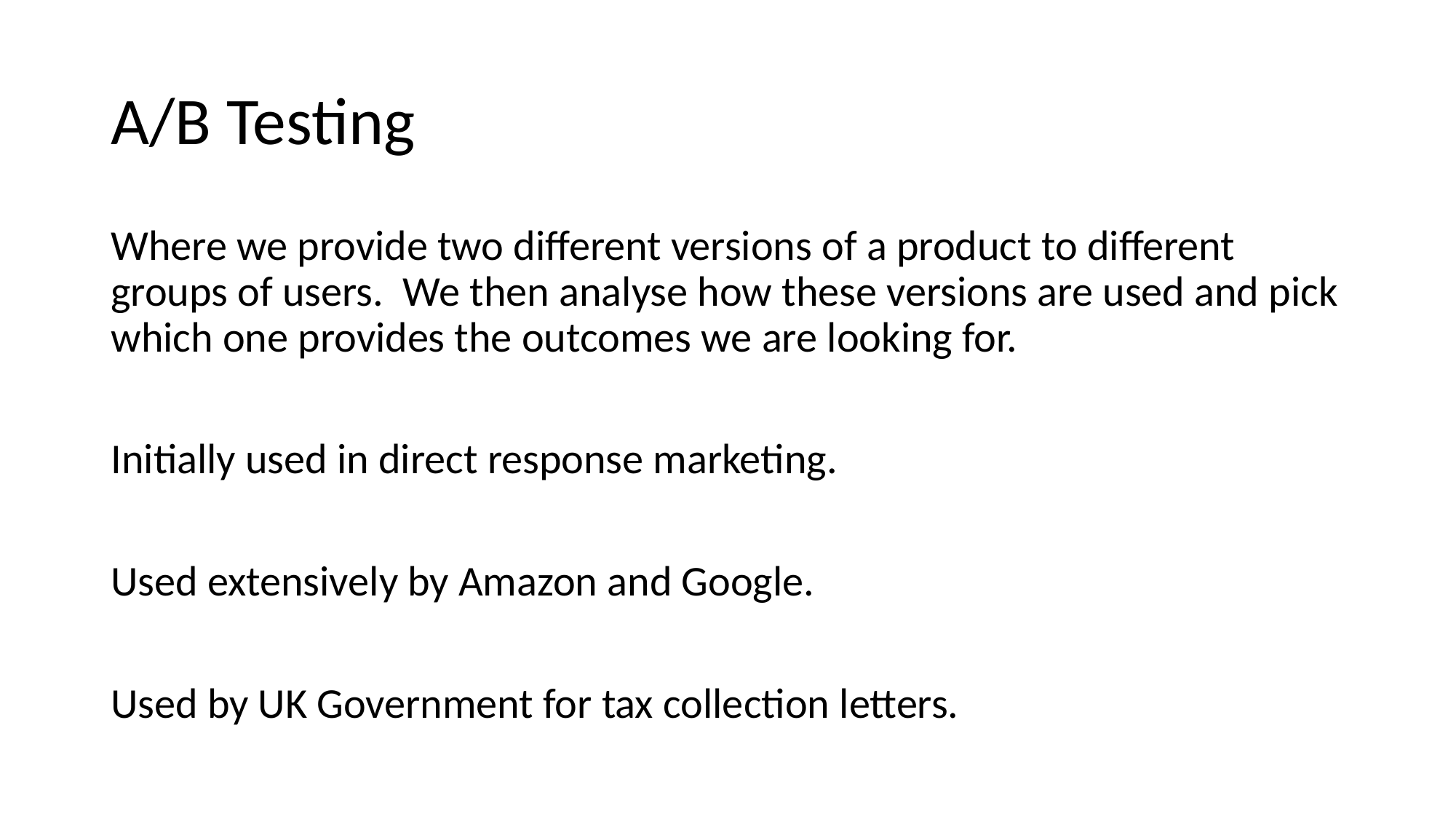

# A/B Testing
Where we provide two different versions of a product to different groups of users.  We then analyse how these versions are used and pick which one provides the outcomes we are looking for.

Initially used in direct response marketing.

Used extensively by Amazon and Google.

Used by UK Government for tax collection letters.